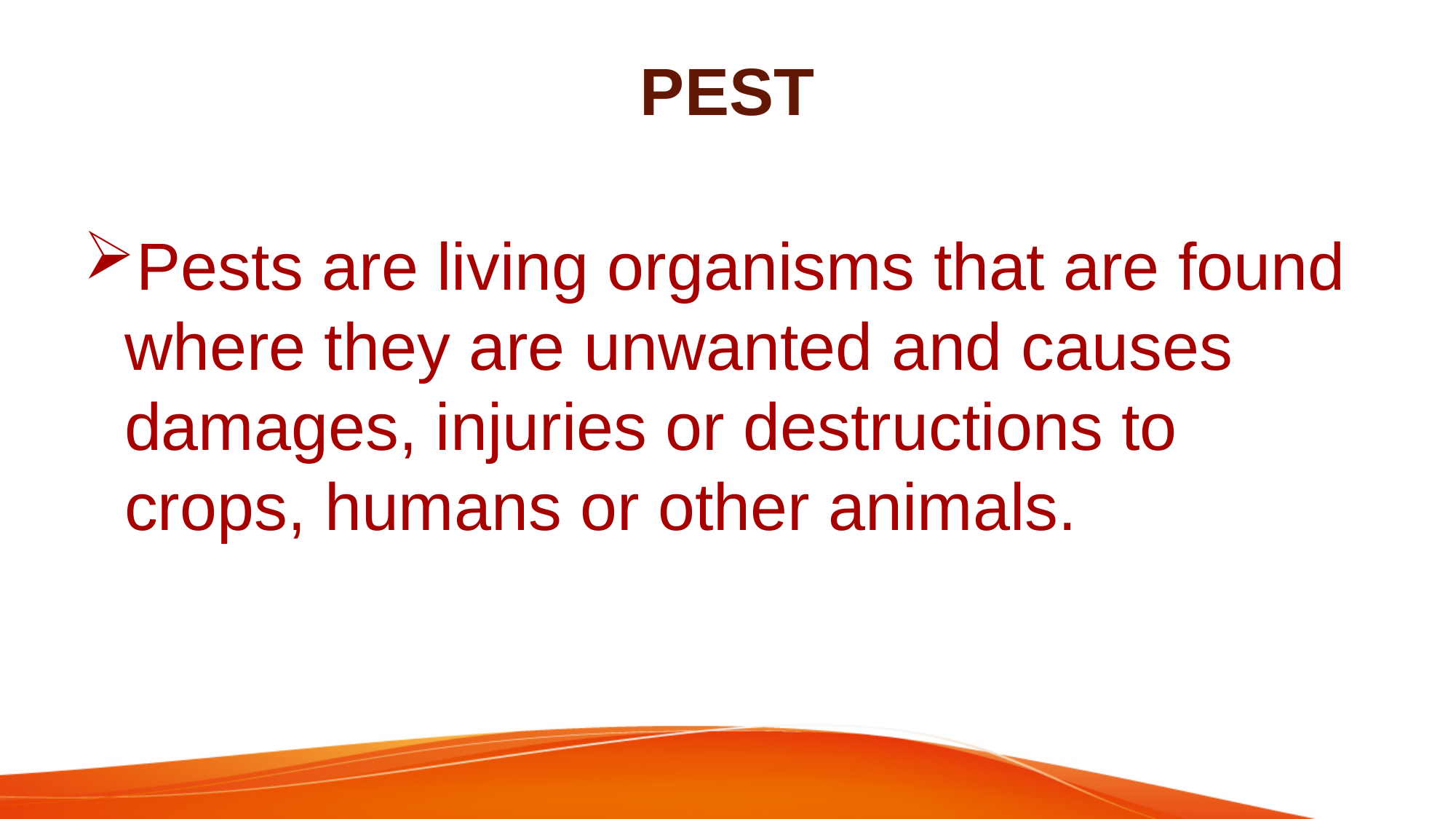

# PEST
Pests are living organisms that are found where they are unwanted and causes damages, injuries or destructions to crops, humans or other animals.